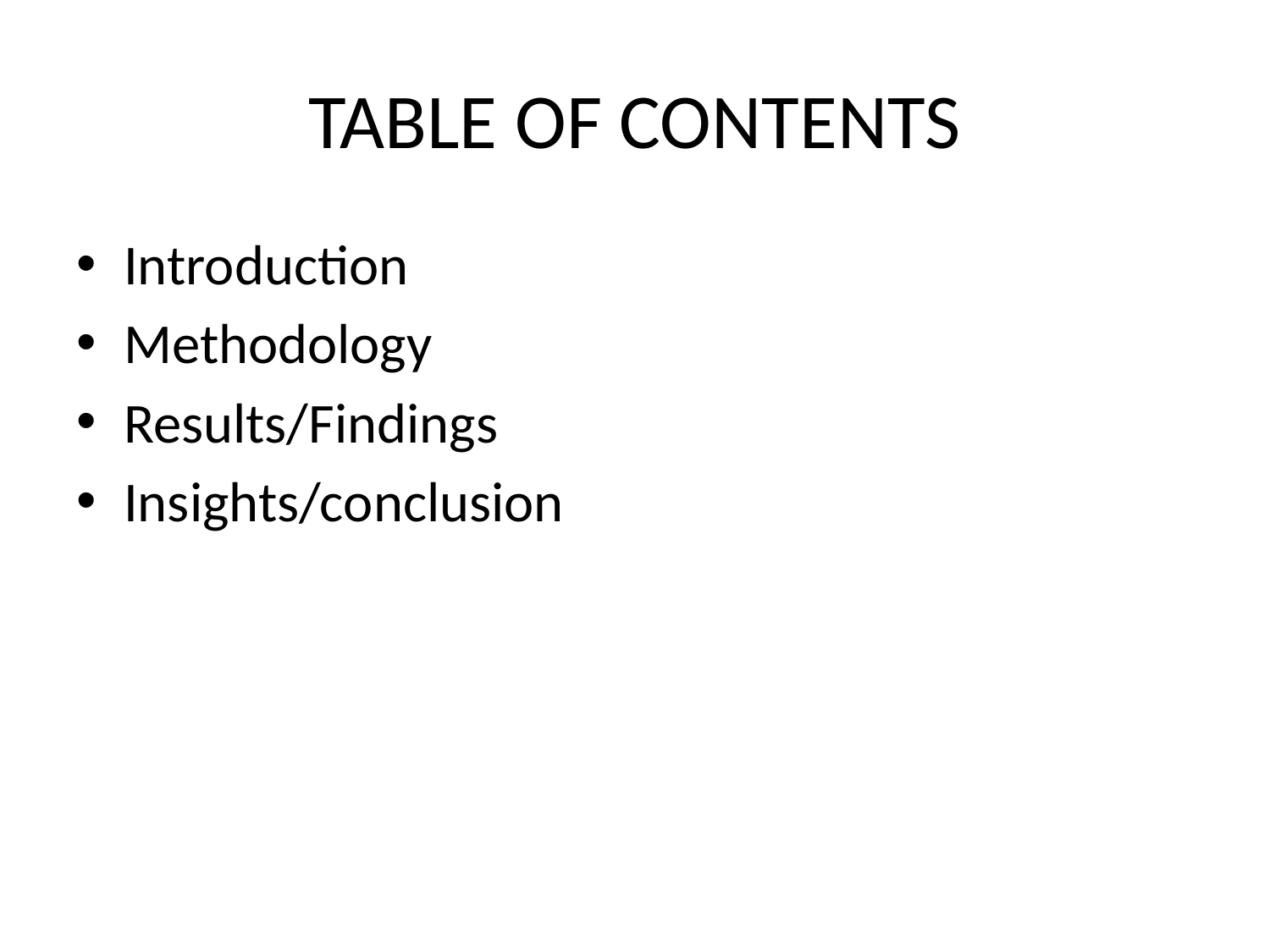

# TABLE OF CONTENTS
Introduction
Methodology
Results/Findings
Insights/conclusion